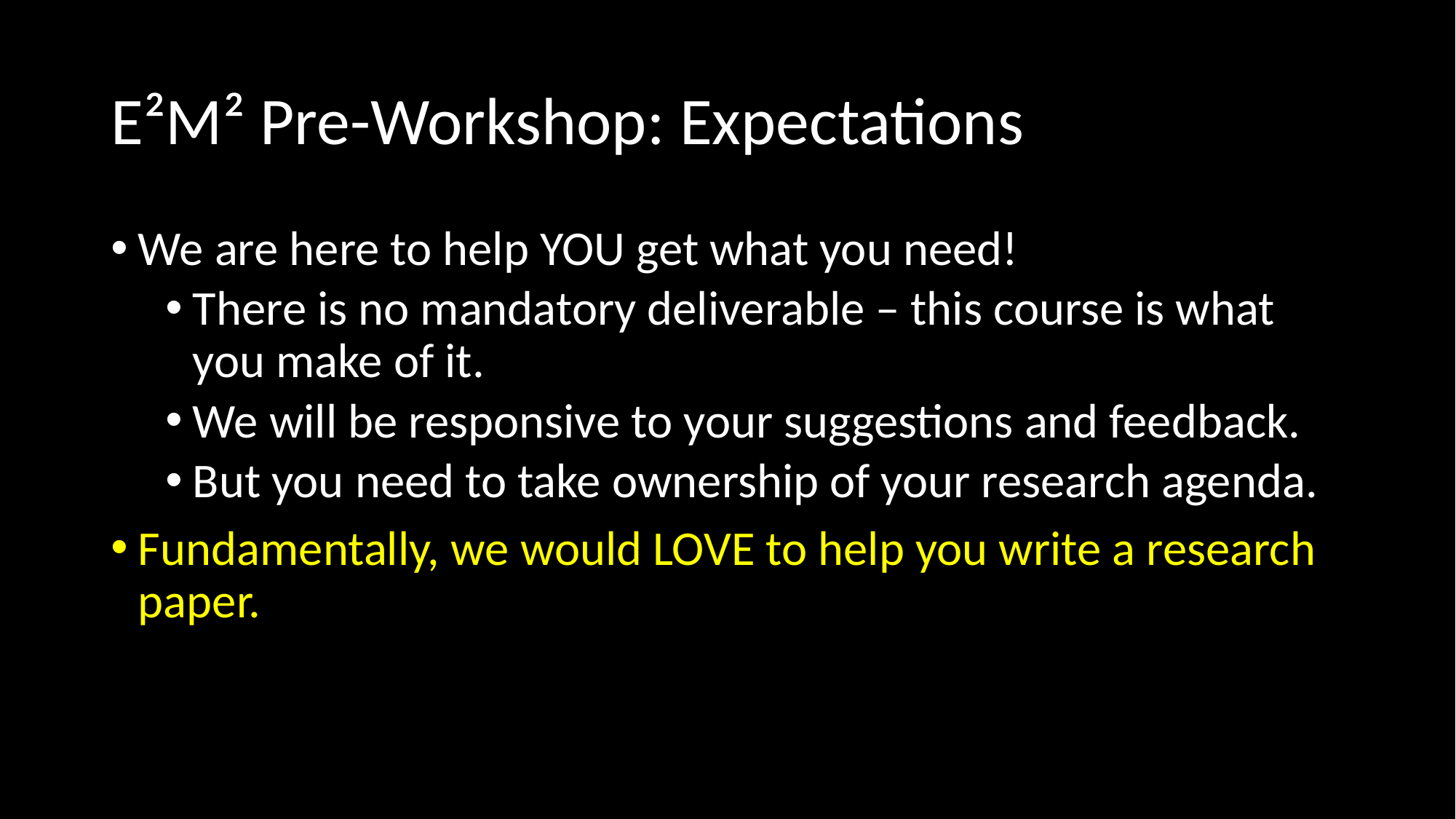

# E²M² Pre-Workshop: Expectations
We are here to help YOU get what you need!
There is no mandatory deliverable – this course is what you make of it.
We will be responsive to your suggestions and feedback.
But you need to take ownership of your research agenda.
Fundamentally, we would LOVE to help you write a research paper.